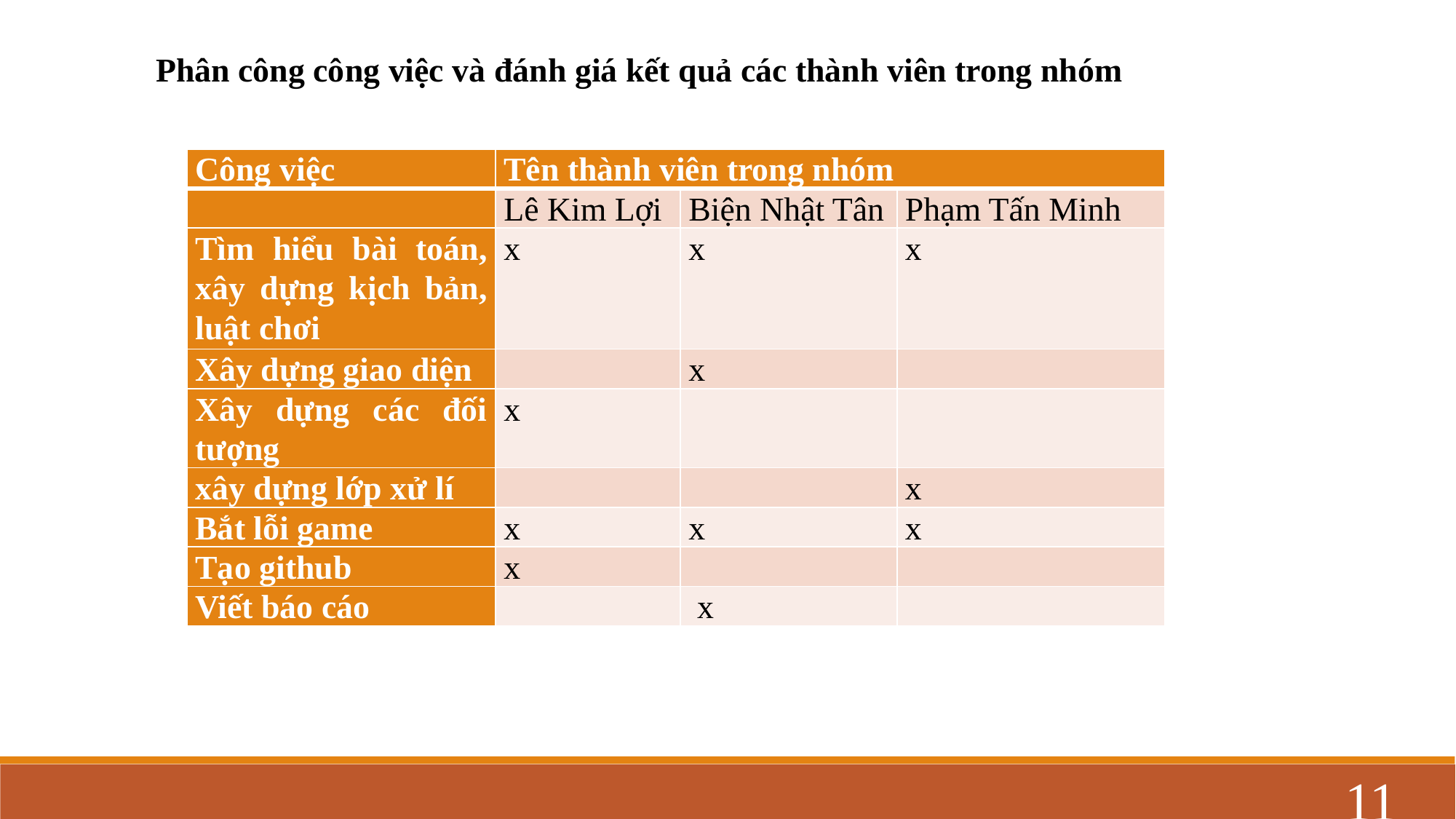

Phân công công việc và đánh giá kết quả các thành viên trong nhóm
| Công việc | Tên thành viên trong nhóm |  |  |
| --- | --- | --- | --- |
|  | Lê Kim Lợi | Biện Nhật Tân | Phạm Tấn Minh |
| Tìm hiểu bài toán, xây dựng kịch bản, luật chơi | x | x | x |
| Xây dựng giao diện |  | x |  |
| Xây dựng các đối tượng | x |  |  |
| xây dựng lớp xử lí |  |  | x |
| Bắt lỗi game | x | x | x |
| Tạo github | x |  |  |
| Viết báo cáo |  | x |  |
11